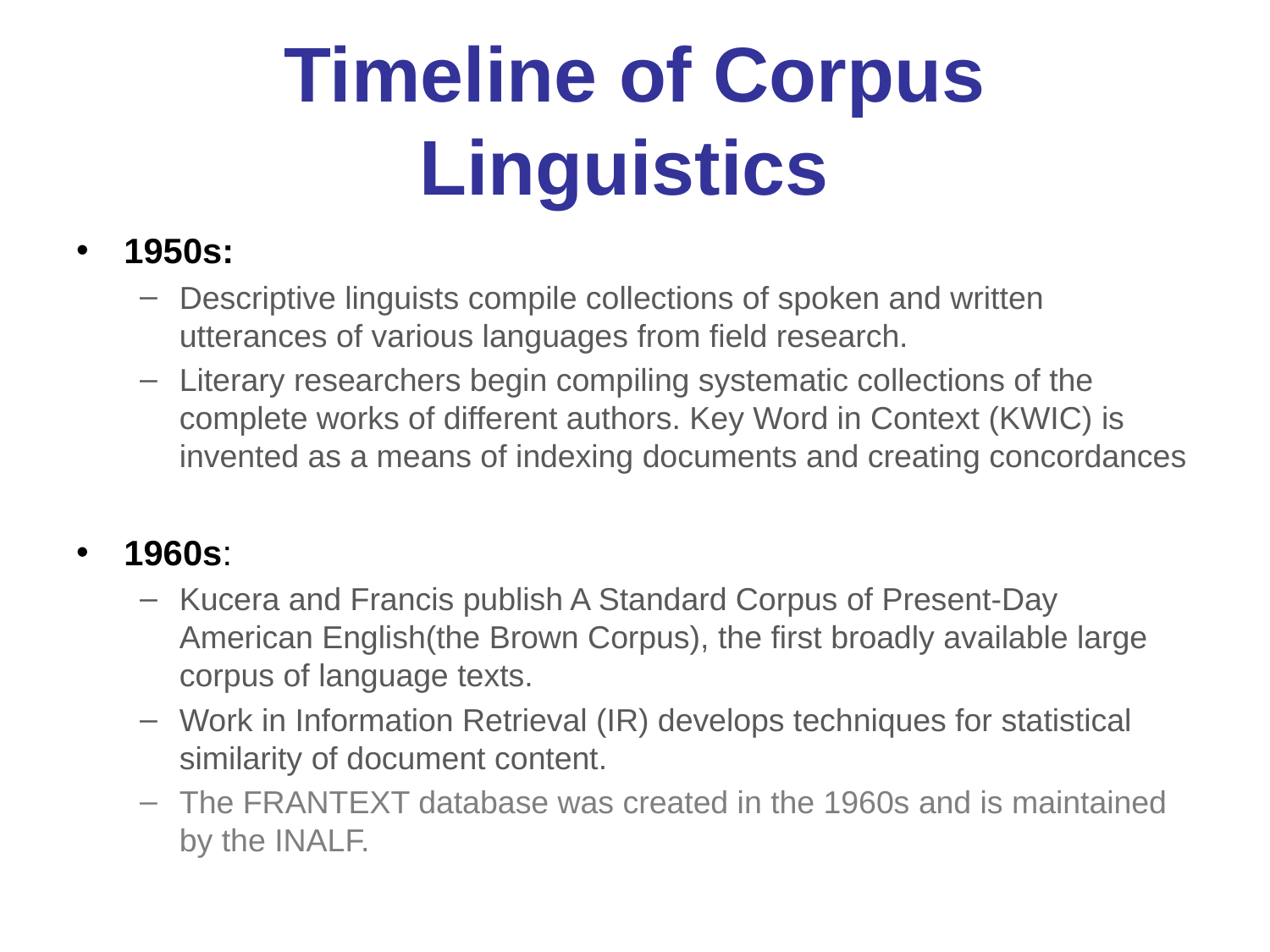

# Timeline of Corpus Linguistics
1950s:
Descriptive linguists compile collections of spoken and written utterances of various languages from field research.
Literary researchers begin compiling system­atic collections of the complete works of different authors. Key Word in Context (KWIC) is invented as a means of indexing documents and creating concordances

1960s:
Kucera and Francis publish A Standard Corpus of Present-Day American English(the Brown Corpus), the first broadly available large corpus of language texts.
Work in Information Retrieval (IR) develops techniques for statistical similarity of document content.
The FRANTEXT database was created in the 1960s and is maintained by the INALF.